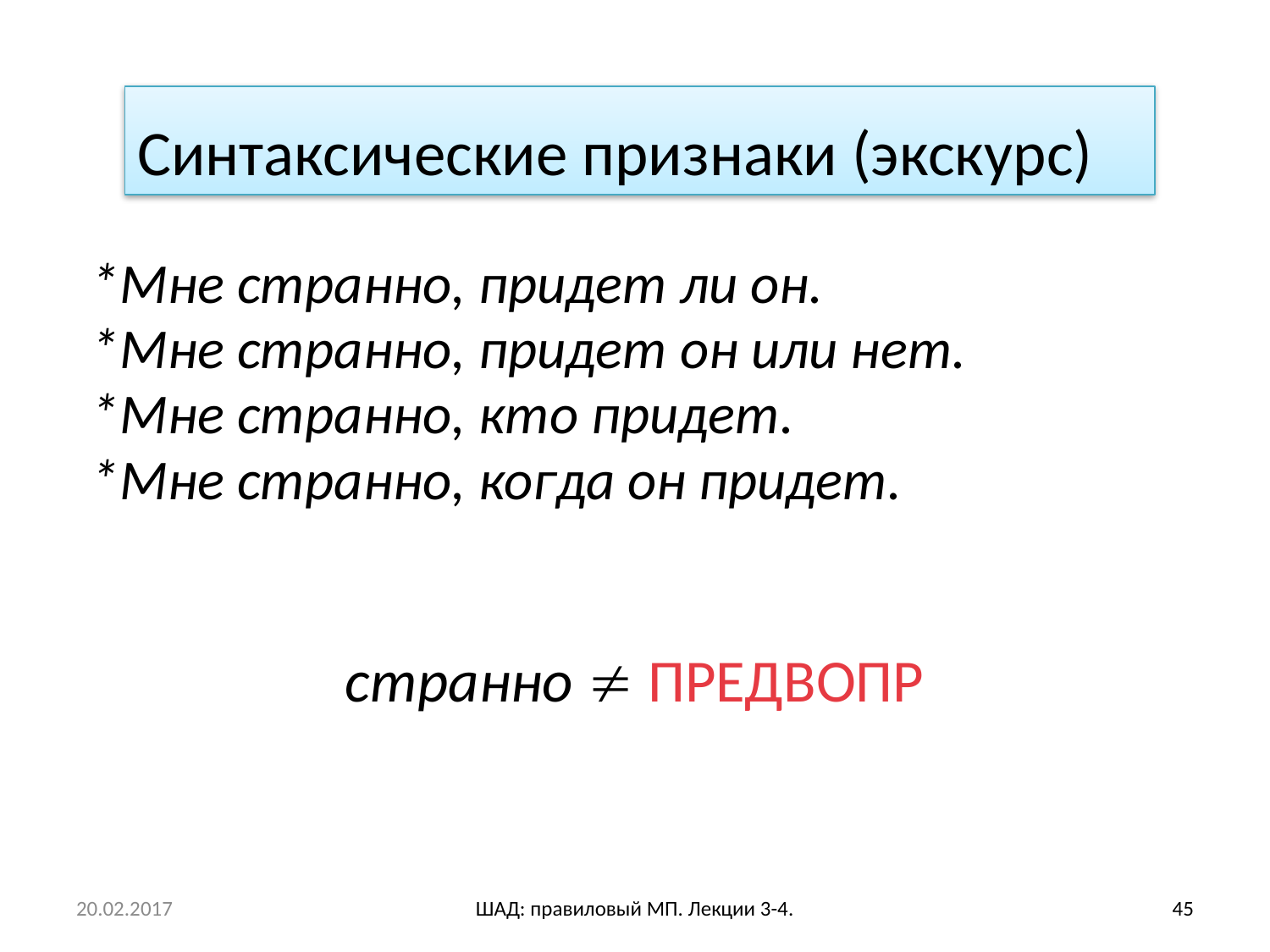

Синтаксические признаки (экскурс)
*Мне странно, придет ли он.
*Мне странно, придет он или нет.
*Мне странно, кто придет.
*Мне странно, когда он придет.
странно ≠ ПРЕДВОПР
20.02.2017
ШАД: правиловый МП. Лекции 3-4.
45